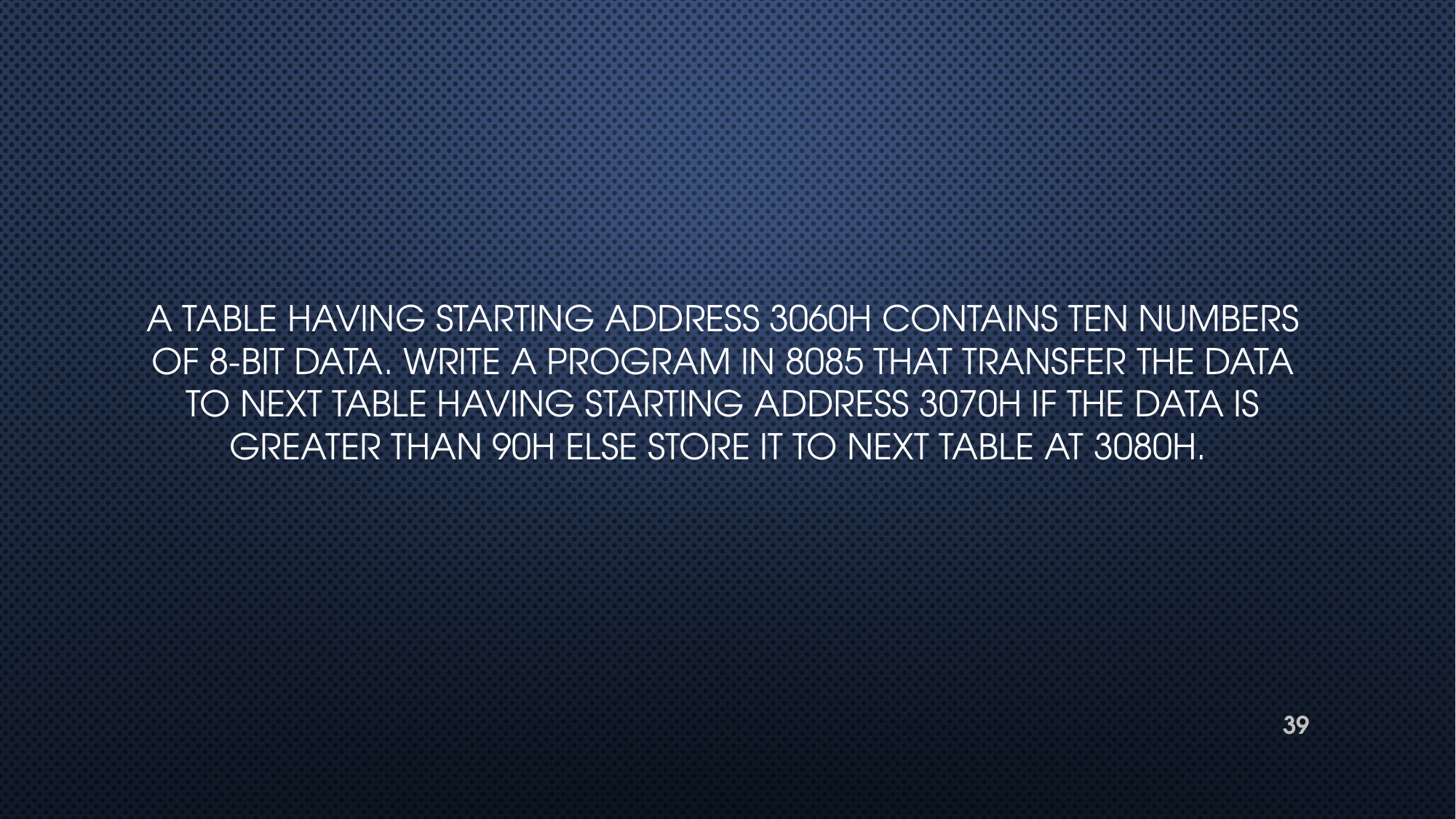

# A table having starting address 3060h contains ten numbers of 8-bit data. Write a program in 8085 that transfer the data to next table having starting address 3070h if the data is greater than 90h else store it to next table at 3080h.
39